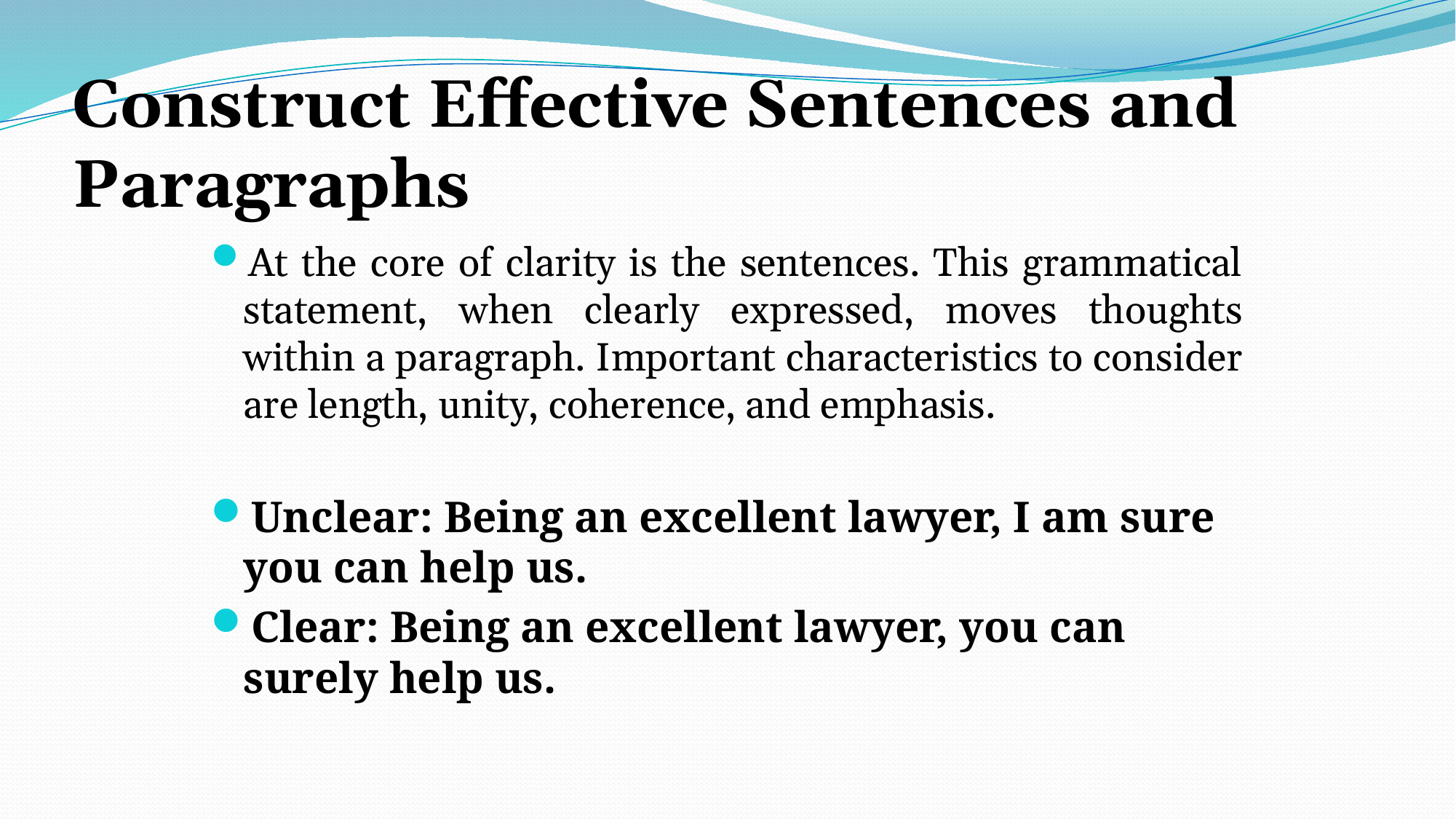

# Construct Effective Sentences and Paragraphs
At the core of clarity is the sentences. This grammatical statement, when clearly expressed, moves thoughts within a paragraph. Important characteristics to consider are length, unity, coherence, and emphasis.

Unclear: Being an excellent lawyer, I am sure you can help us.
Clear: Being an excellent lawyer, you can surely help us.